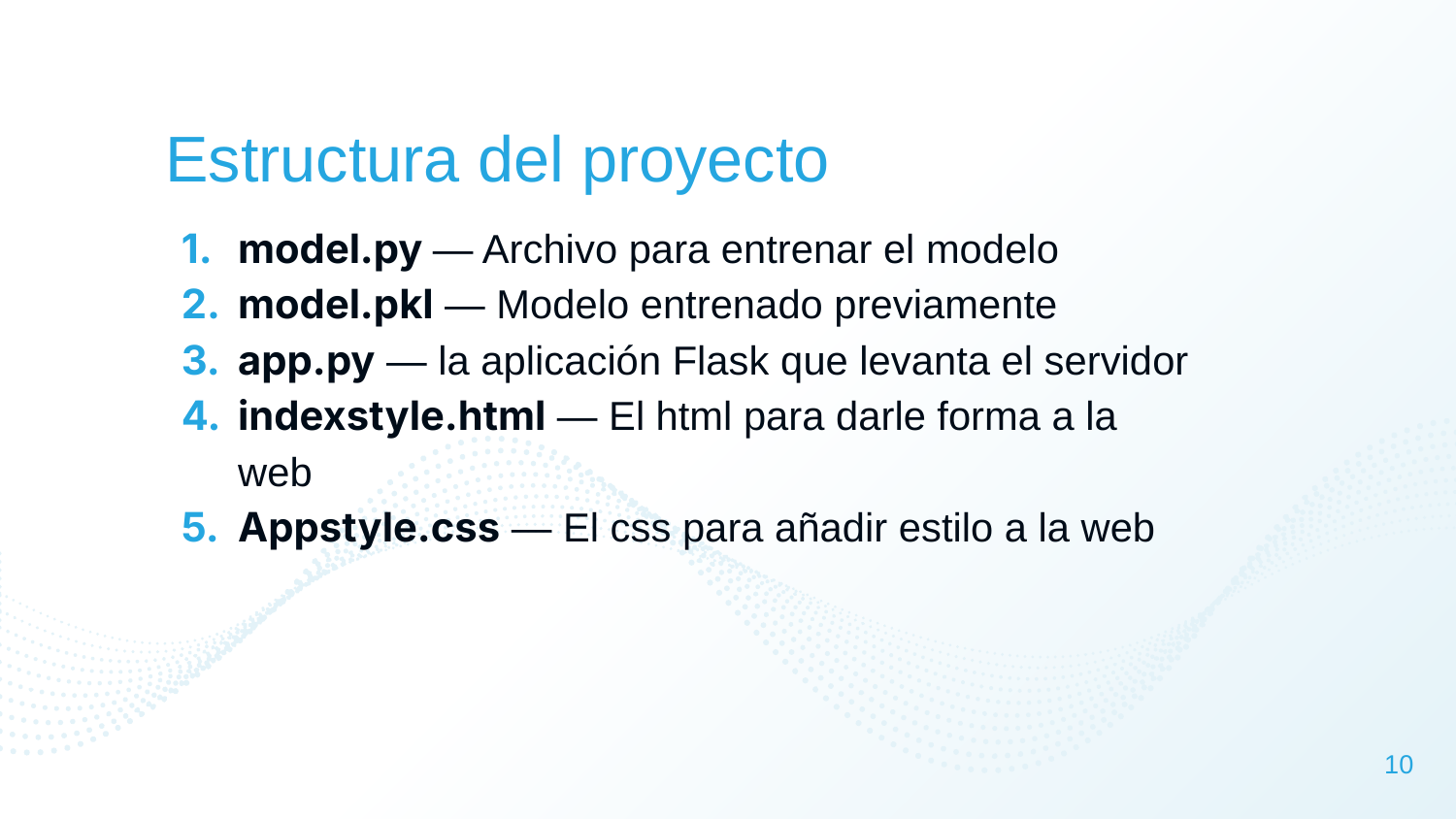

# Estructura del proyecto
model.py — Archivo para entrenar el modelo
model.pkl — Modelo entrenado previamente
app.py — la aplicación Flask que levanta el servidor
indexstyle.html — El html para darle forma a la web
Appstyle.css — El css para añadir estilo a la web

10